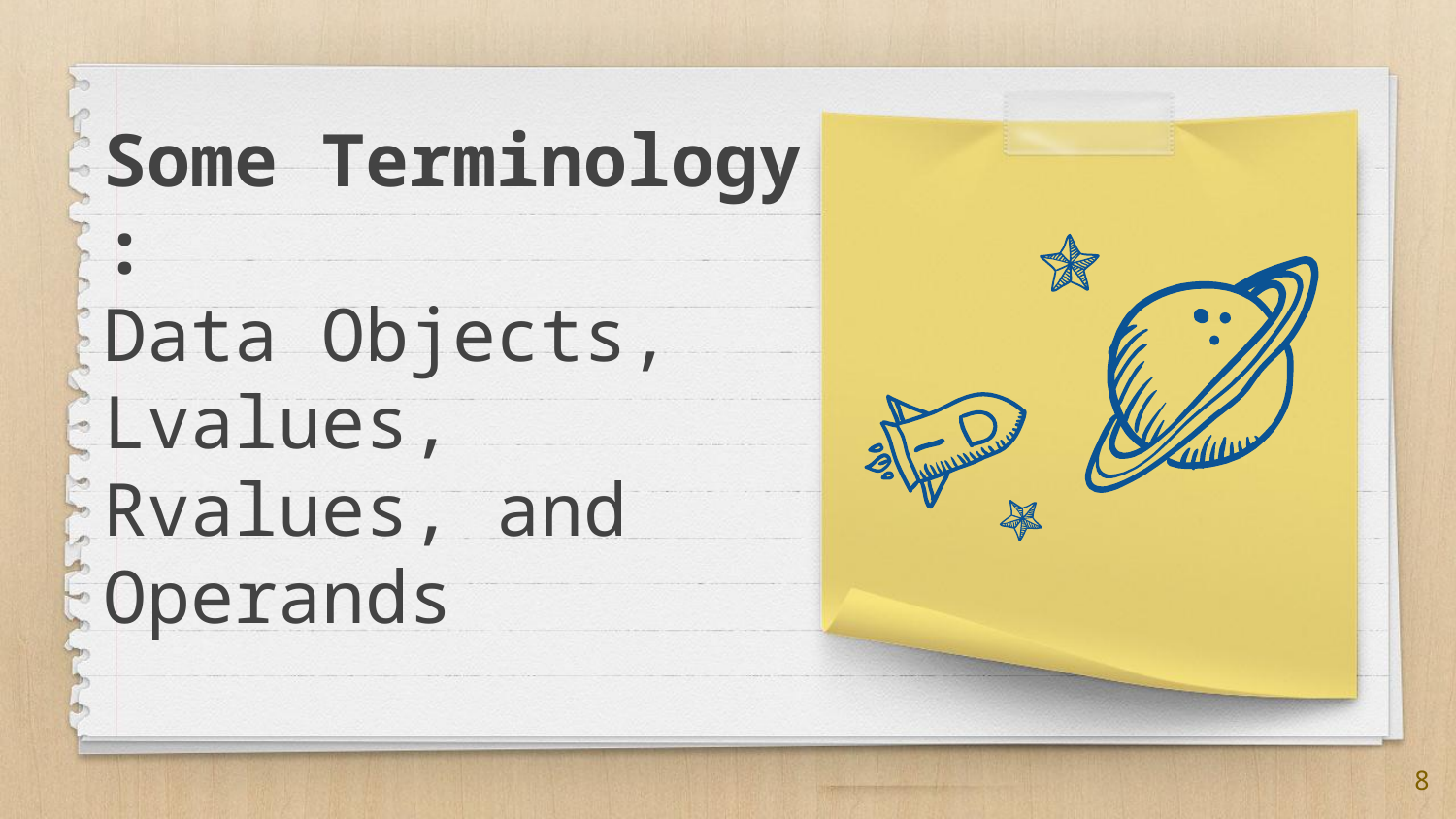

Some Terminology :
Data Objects, Lvalues,
Rvalues, and Operands

8